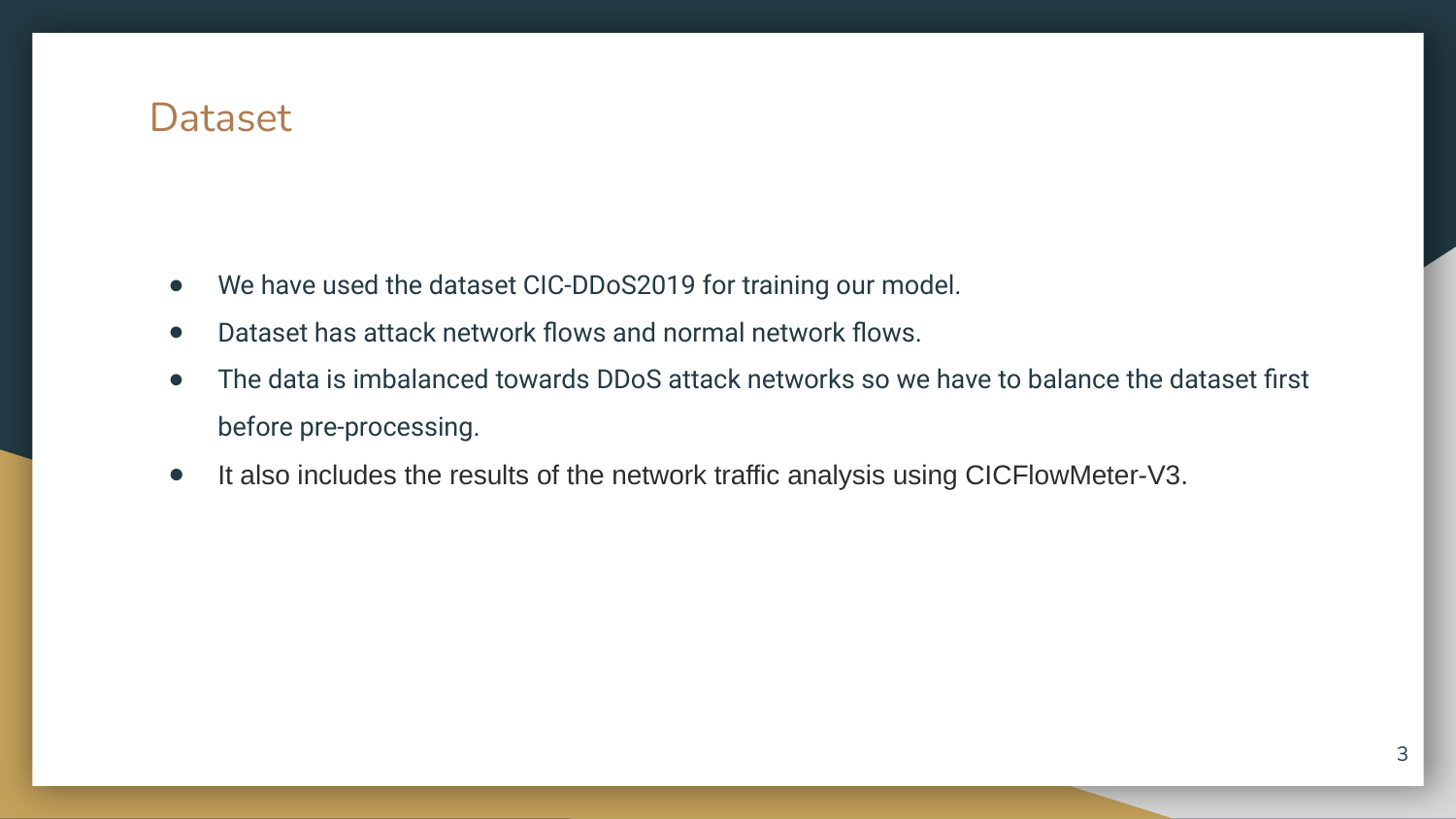

# Dataset
We have used the dataset CIC-DDoS2019 for training our model.
Dataset has attack network flows and normal network flows.
The data is imbalanced towards DDoS attack networks so we have to balance the dataset first before pre-processing.
It also includes the results of the network traffic analysis using CICFlowMeter-V3.

3